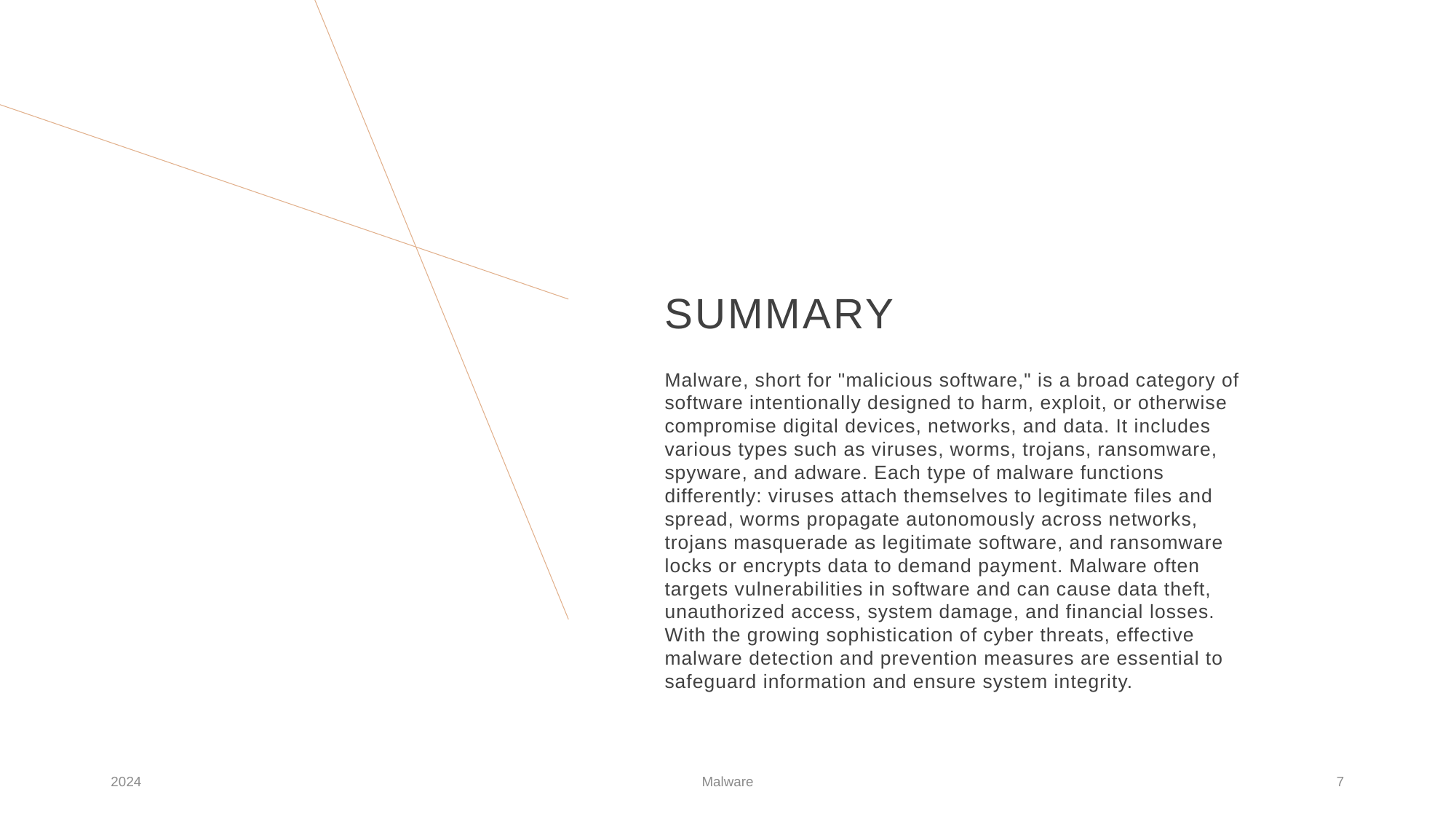

# SUMMARY
Malware, short for "malicious software," is a broad category of software intentionally designed to harm, exploit, or otherwise compromise digital devices, networks, and data. It includes various types such as viruses, worms, trojans, ransomware, spyware, and adware. Each type of malware functions differently: viruses attach themselves to legitimate files and spread, worms propagate autonomously across networks, trojans masquerade as legitimate software, and ransomware locks or encrypts data to demand payment. Malware often targets vulnerabilities in software and can cause data theft, unauthorized access, system damage, and financial losses. With the growing sophistication of cyber threats, effective malware detection and prevention measures are essential to safeguard information and ensure system integrity.
2024
Malware
7